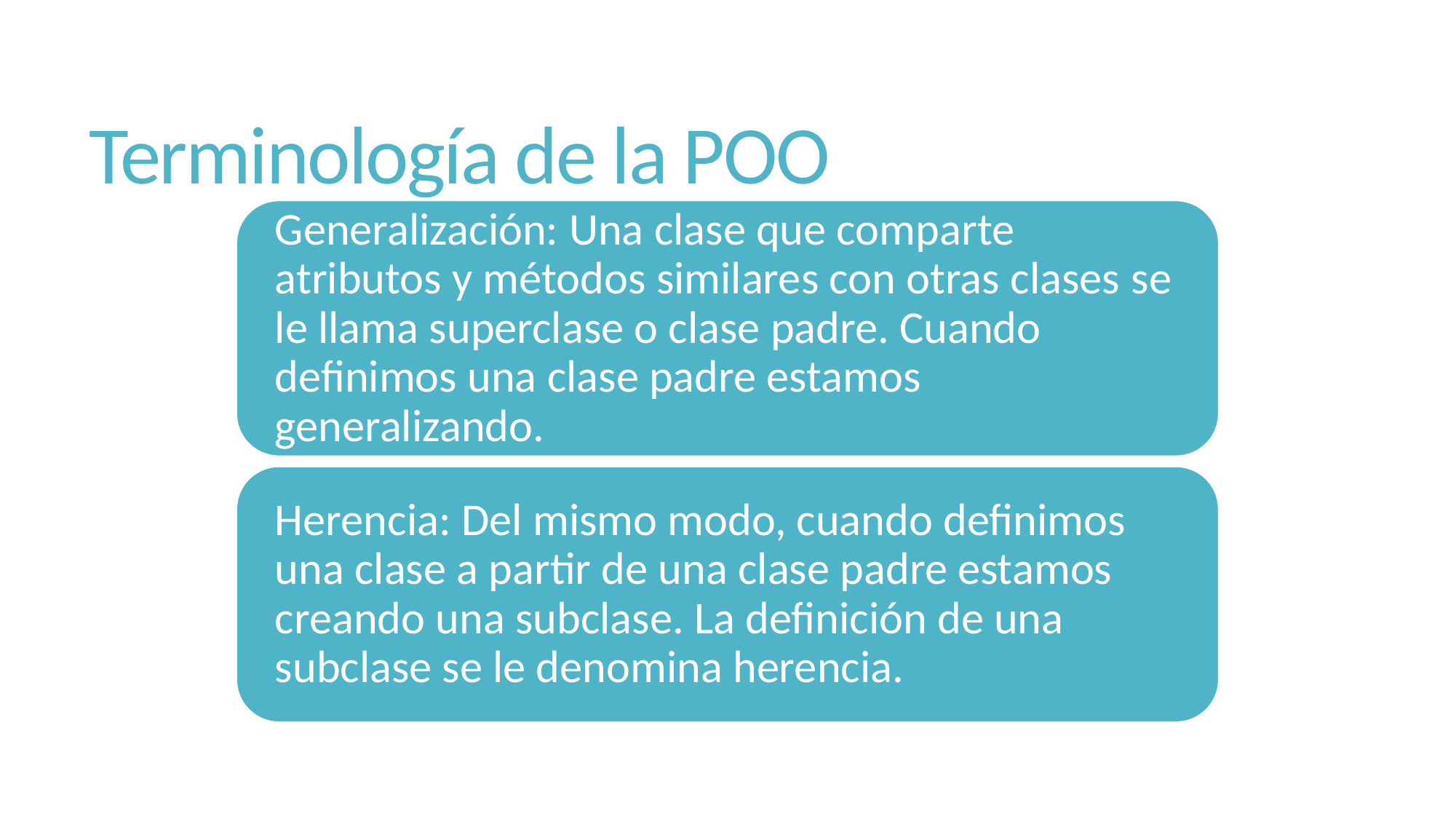

# Terminología de la POO
Generalización: Una clase que comparte atributos y métodos similares con otras clases se le llama superclase o clase padre. Cuando definimos una clase padre estamos generalizando.
Herencia: Del mismo modo, cuando definimos una clase a partir de una clase padre estamos creando una subclase. La definición de una  subclase se le denomina herencia.